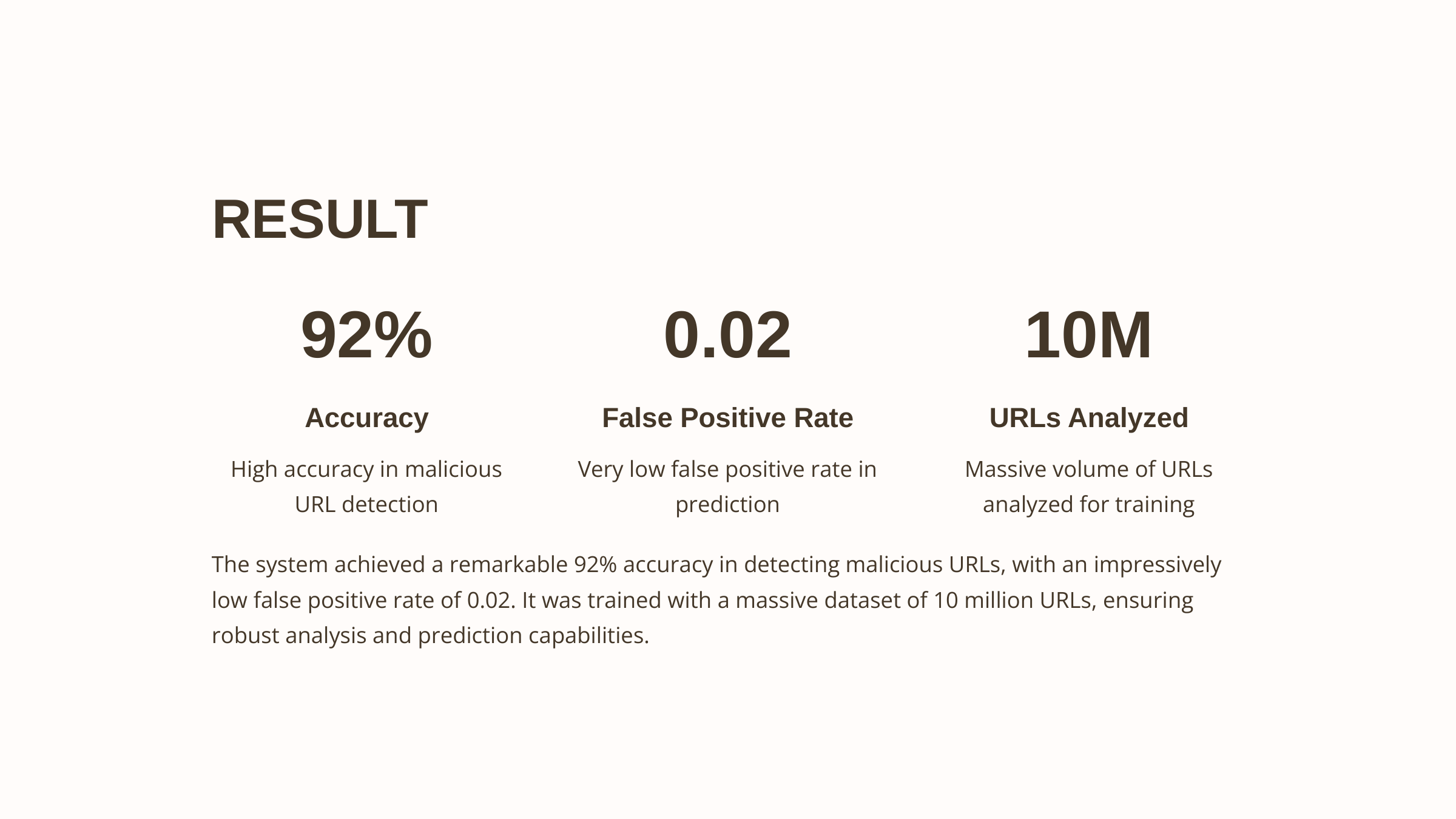

RESULT
92%
0.02
10M
Accuracy
False Positive Rate
URLs Analyzed
High accuracy in malicious URL detection
Very low false positive rate in prediction
Massive volume of URLs analyzed for training
The system achieved a remarkable 92% accuracy in detecting malicious URLs, with an impressively low false positive rate of 0.02. It was trained with a massive dataset of 10 million URLs, ensuring robust analysis and prediction capabilities.